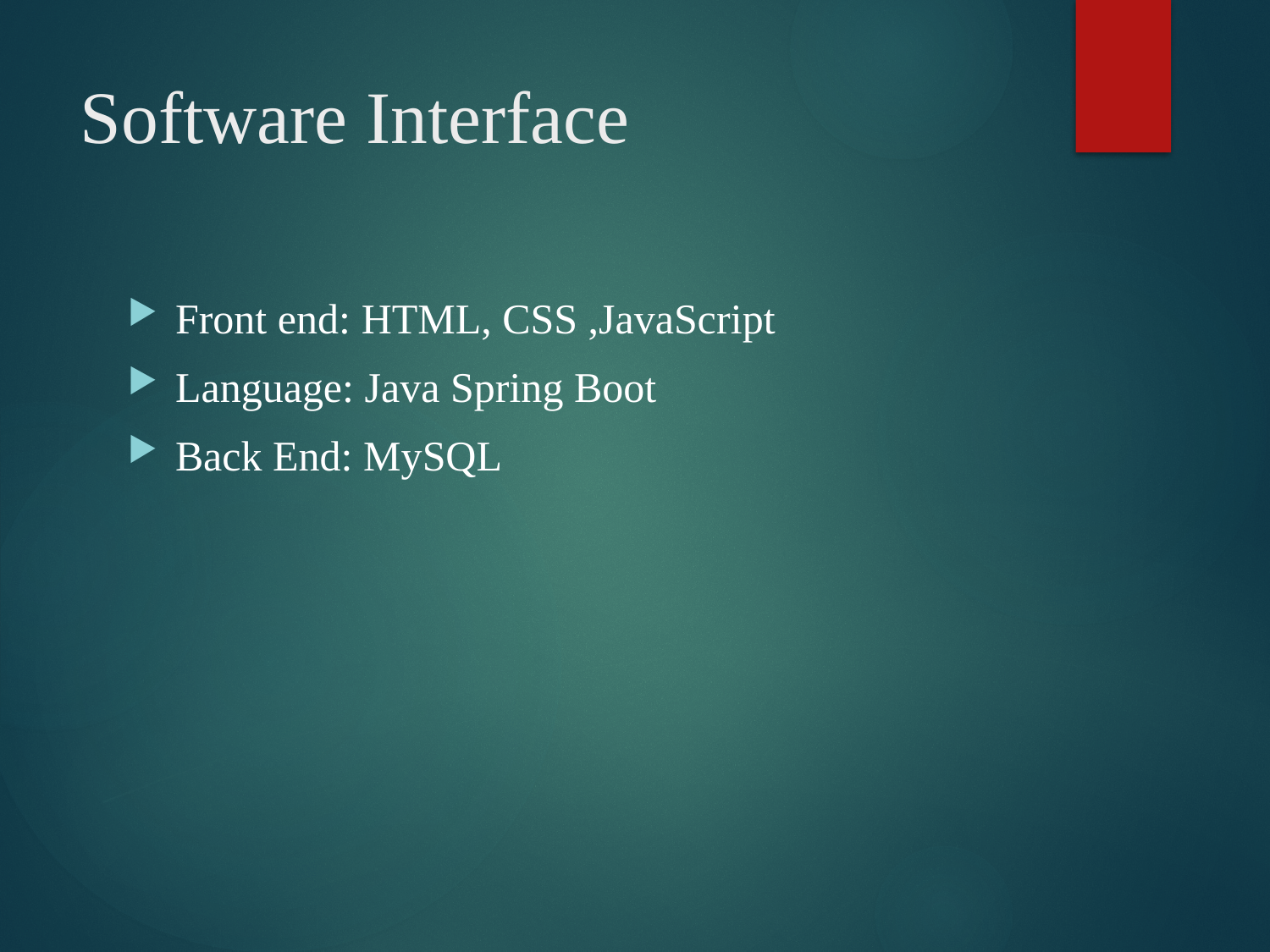

# Software Interface
Front end: HTML, CSS ,JavaScript
Language: Java Spring Boot
Back End: MySQL